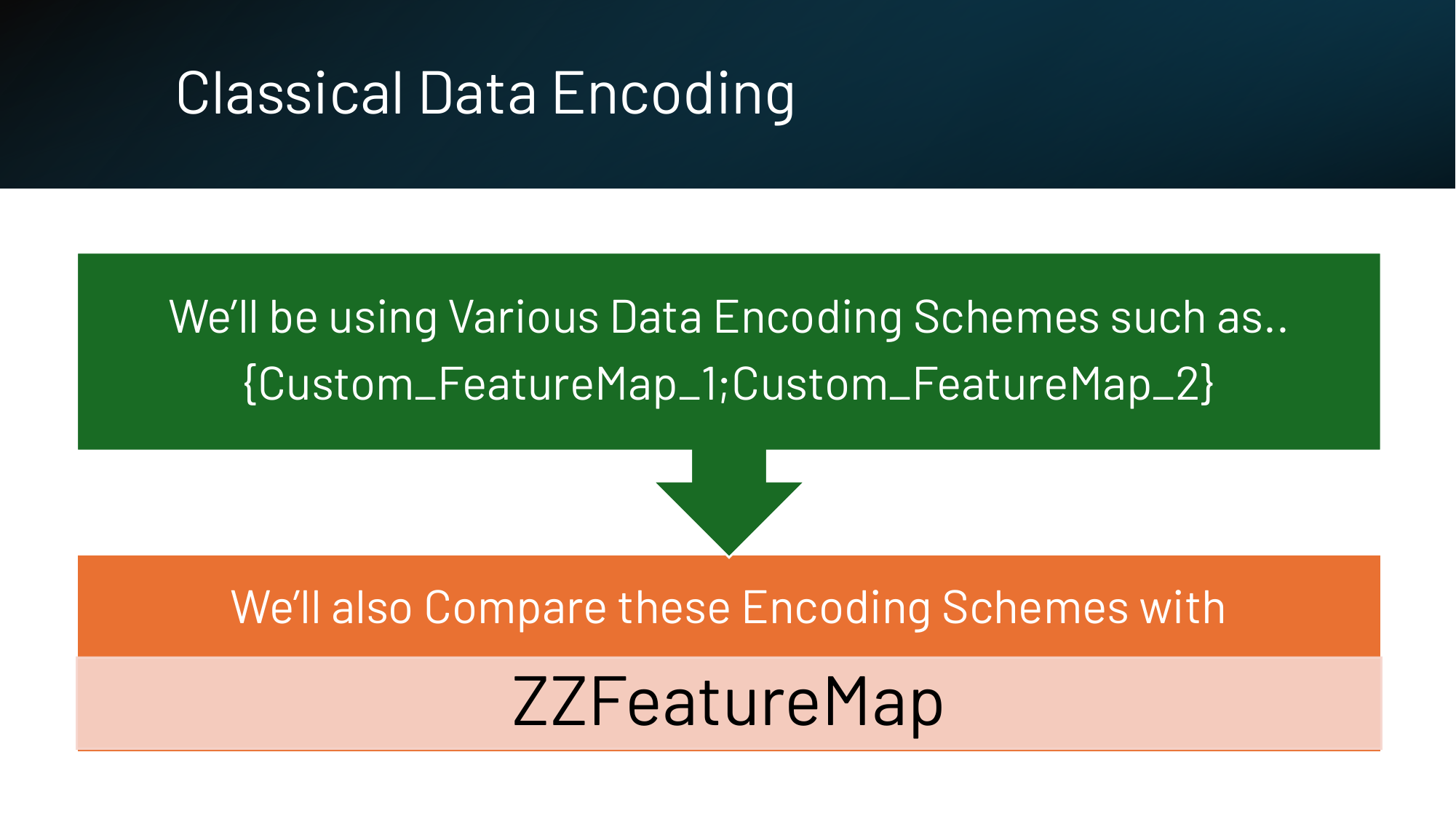

# Classical Data Encoding
We’ll also Compare these Encoding Schemes with
ZZFeatureMap
We’ll be using Various Data Encoding Schemes such as..
{Custom_FeatureMap_1;Custom_FeatureMap_2}